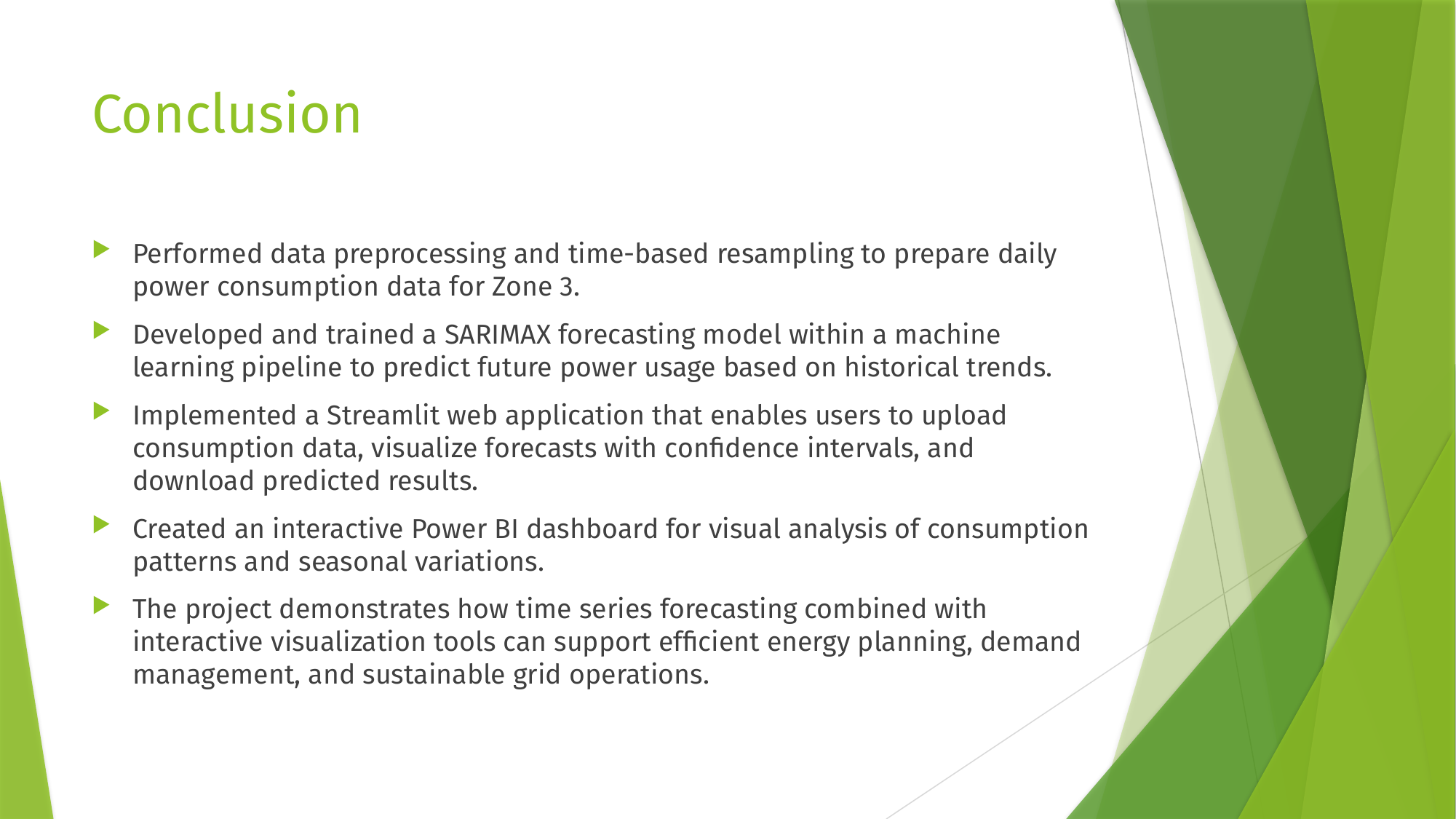

# Conclusion
Performed data preprocessing and time-based resampling to prepare daily power consumption data for Zone 3.
Developed and trained a SARIMAX forecasting model within a machine learning pipeline to predict future power usage based on historical trends.
Implemented a Streamlit web application that enables users to upload consumption data, visualize forecasts with confidence intervals, and download predicted results.
Created an interactive Power BI dashboard for visual analysis of consumption patterns and seasonal variations.
The project demonstrates how time series forecasting combined with interactive visualization tools can support efficient energy planning, demand management, and sustainable grid operations.